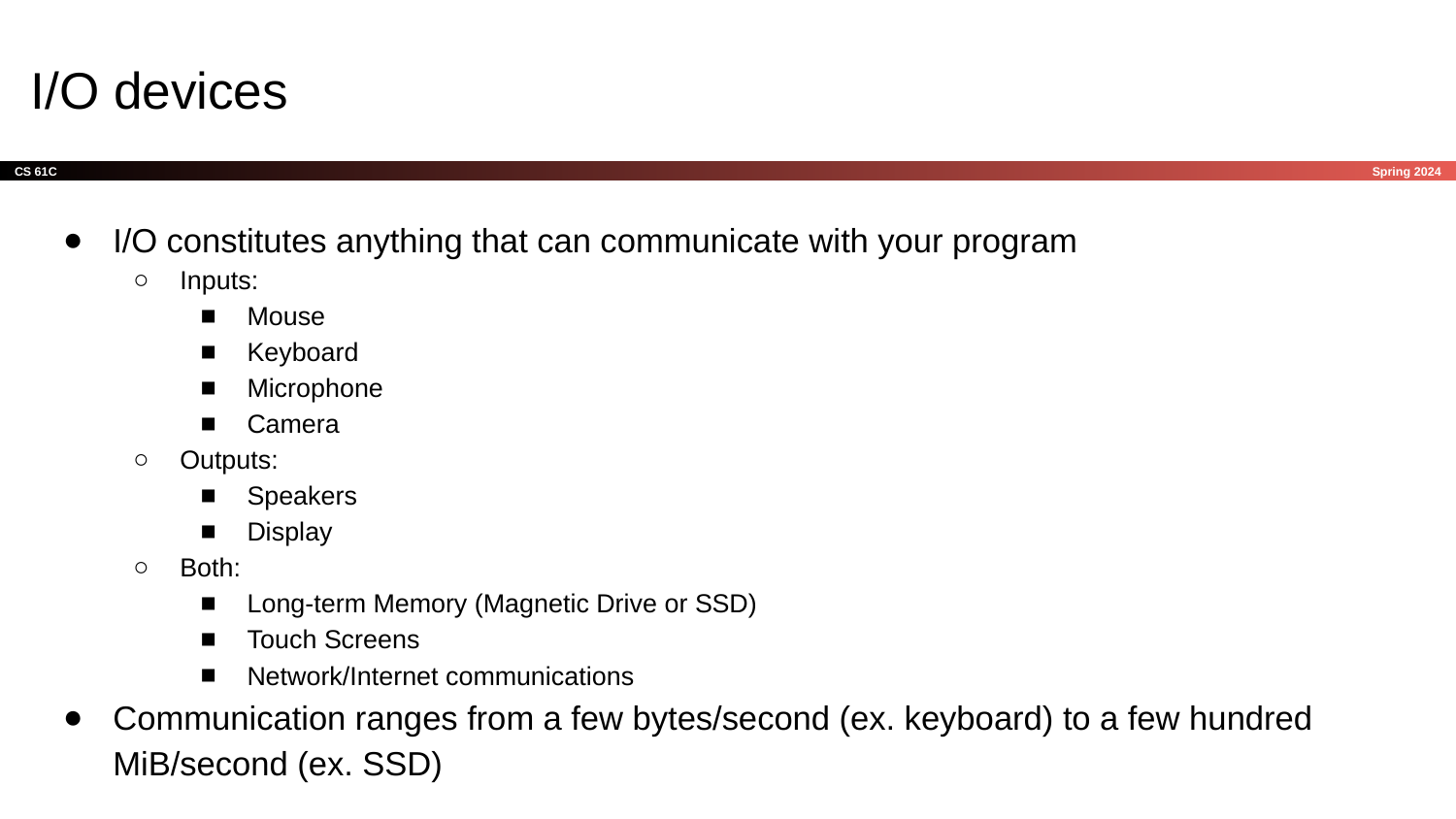

# I/O devices
I/O constitutes anything that can communicate with your program
Inputs:
Mouse
Keyboard
Microphone
Camera
Outputs:
Speakers
Display
Both:
Long-term Memory (Magnetic Drive or SSD)
Touch Screens
Network/Internet communications
Communication ranges from a few bytes/second (ex. keyboard) to a few hundred MiB/second (ex. SSD)